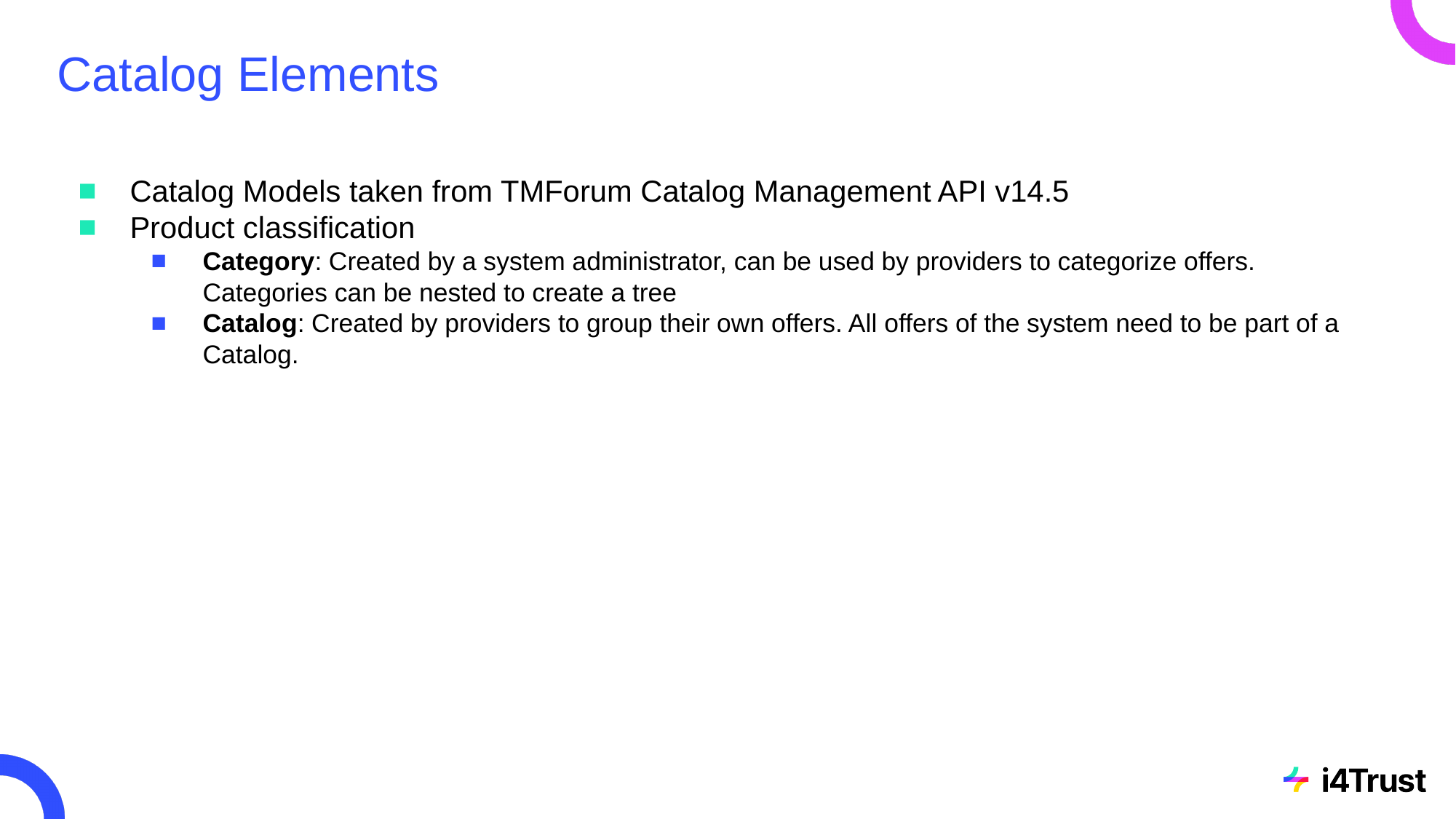

# Catalog Elements
Catalog Models taken from TMForum Catalog Management API v14.5
Product classification
Category: Created by a system administrator, can be used by providers to categorize offers. Categories can be nested to create a tree
Catalog: Created by providers to group their own offers. All offers of the system need to be part of a Catalog.